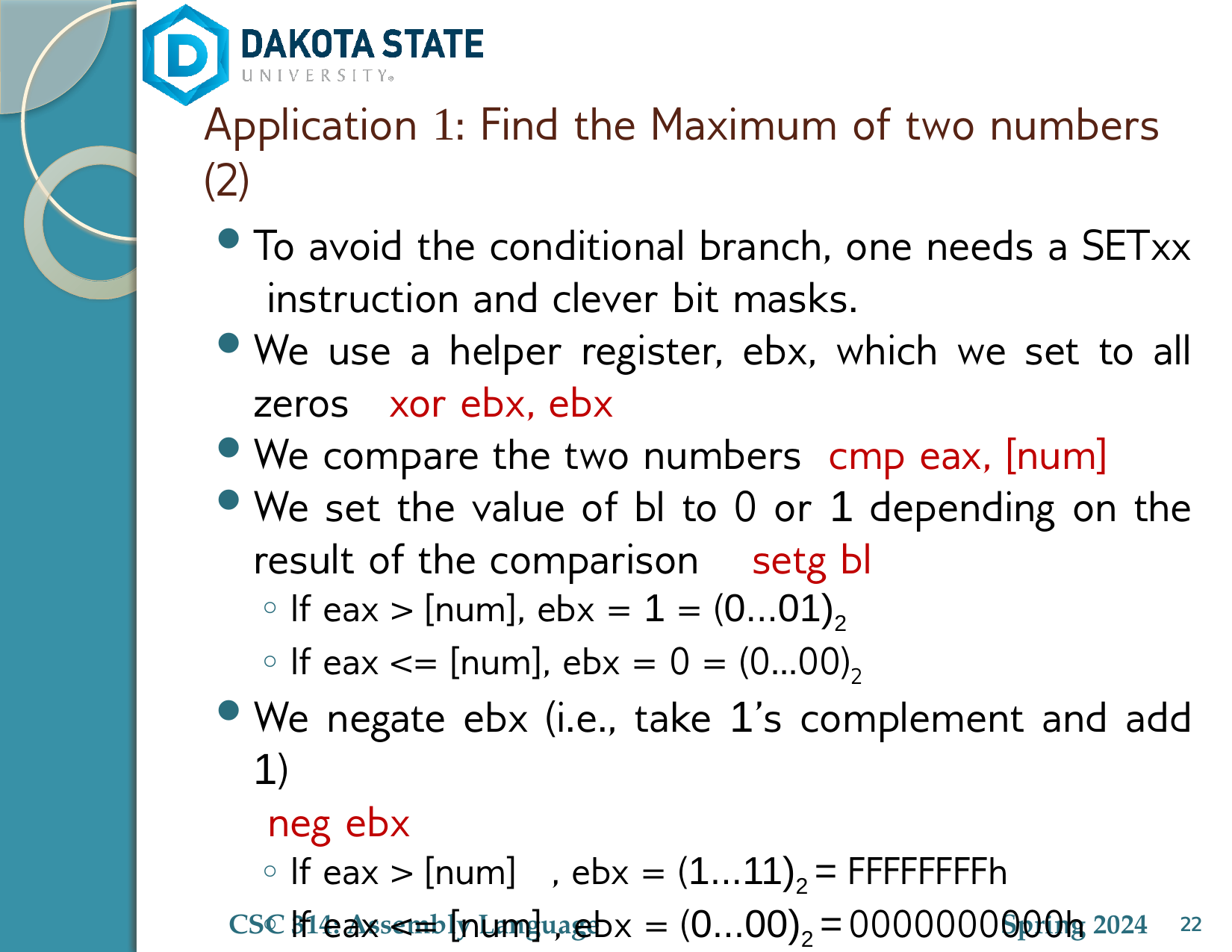

# Application 1: Find the Maximum of two numbers (2)
To avoid the conditional branch, one needs a SETxx  instruction and clever bit masks.
We use a helper register, ebx, which we set to all zeros   xor ebx, ebx
We compare the two numbers  cmp eax, [num]
We set the value of bl to 0 or 1 depending on the result of the comparison    setg bl
If eax > [num], ebx = 1 = (0...01)2
If eax <= [num], ebx = 0 = (0...00)2
We negate ebx (i.e., take 1’s complement and add 1)
    neg ebx
If eax > [num]   , ebx = (1...11)2 = FFFFFFFFh
If eax <= [num] , ebx = (0...00)2 = 0000000000h